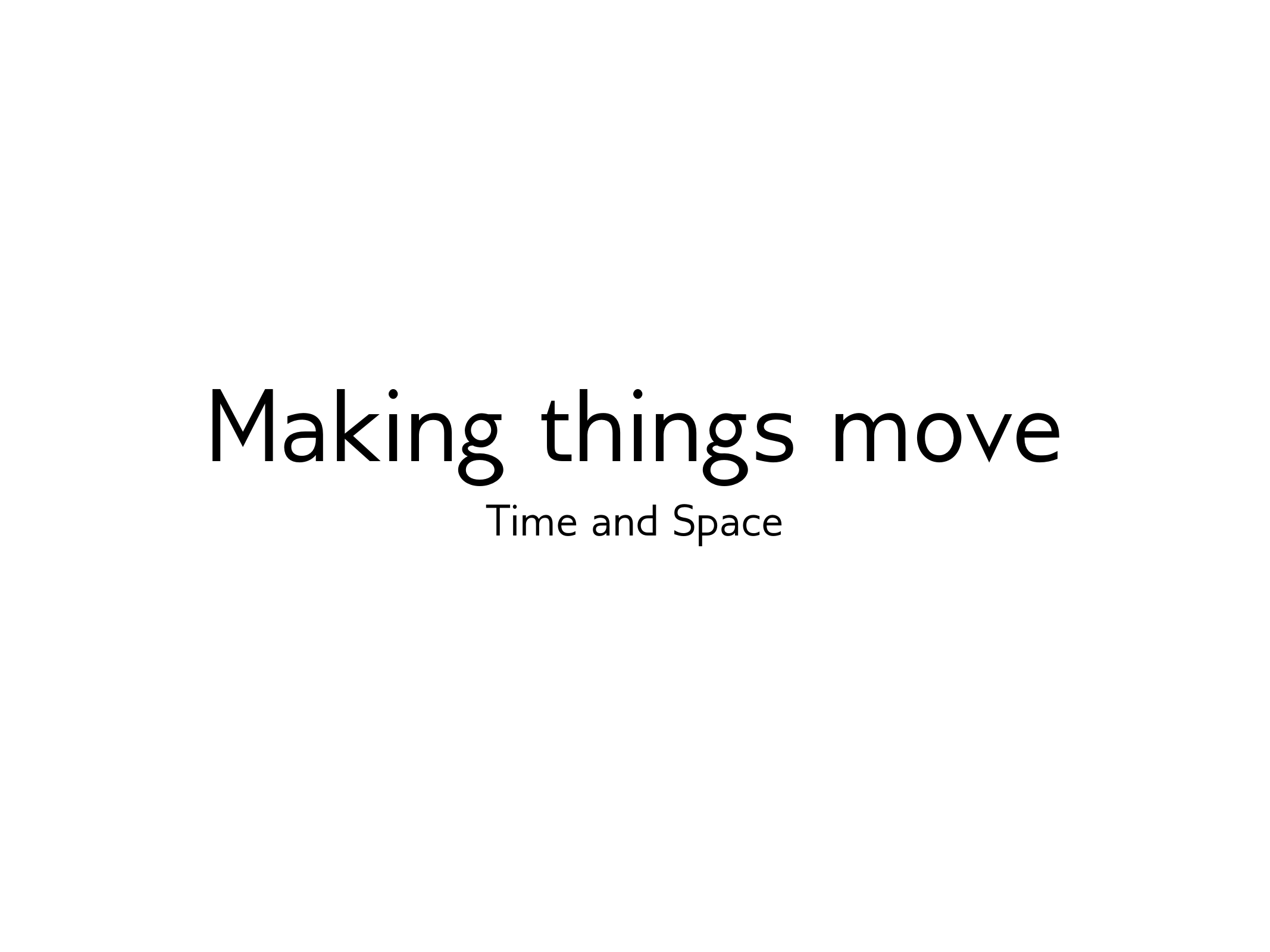

# Making things move
Time and Space